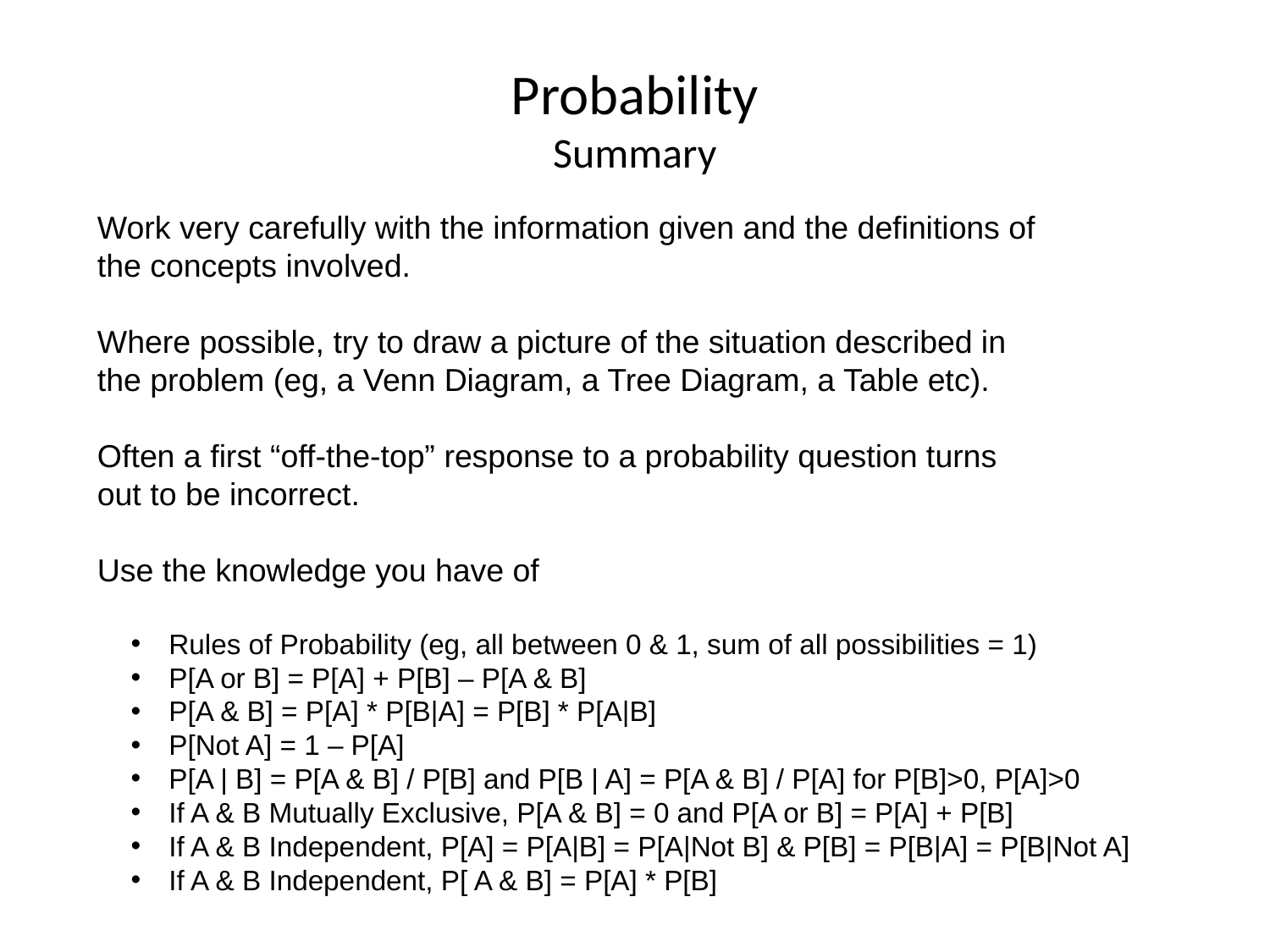

# Probability Summary
Work very carefully with the information given and the definitions of
the concepts involved.

Where possible, try to draw a picture of the situation described in
the problem (eg, a Venn Diagram, a Tree Diagram, a Table etc).

Often a first “off-the-top” response to a probability question turns
out to be incorrect.

Use the knowledge you have of

 Rules of Probability (eg, all between 0 & 1, sum of all possibilities = 1)
 P[A or B] = P[A] + P[B] – P[A & B]
 P[A & B] = P[A] * P[B|A] = P[B] * P[A|B]
 P[Not A] = 1 – P[A]
 P[A | B] = P[A & B] / P[B] and P[B | A] = P[A & B] / P[A] for P[B]>0, P[A]>0
 If A & B Mutually Exclusive, P[A & B] = 0 and P[A or B] = P[A] + P[B]
 If A & B Independent, P[A] = P[A|B] = P[A|Not B] & P[B] = P[B|A] = P[B|Not A]
 If A & B Independent, P[ A & B] = P[A] * P[B]